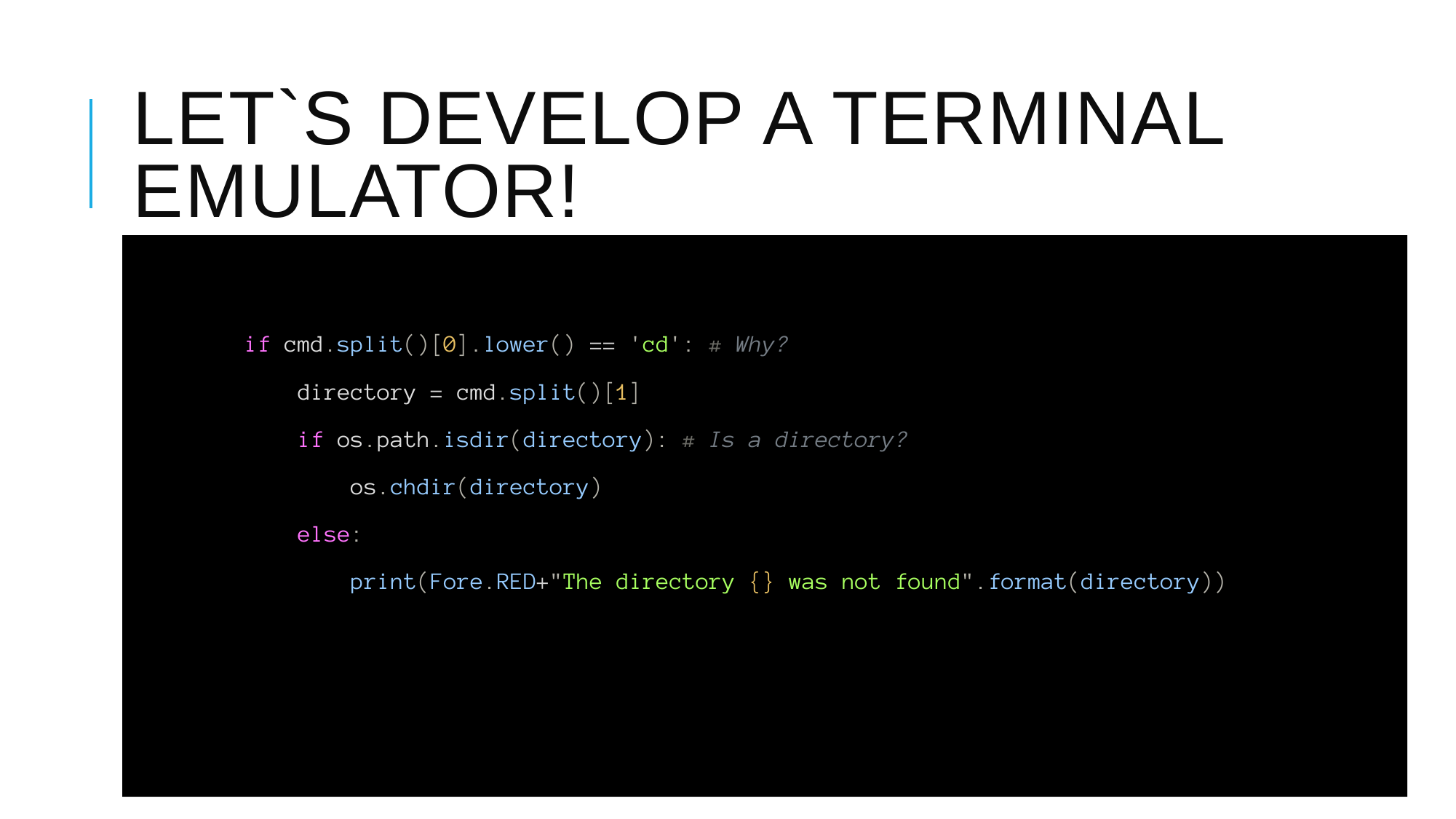

# Let`s develop a terminal emulator!

        if cmd.split()[0].lower() == 'cd': # Why?
            directory = cmd.split()[1]
            if os.path.isdir(directory): # Is a directory?
                os.chdir(directory)
            else:
                print(Fore.RED+"The directory {} was not found".format(directory))